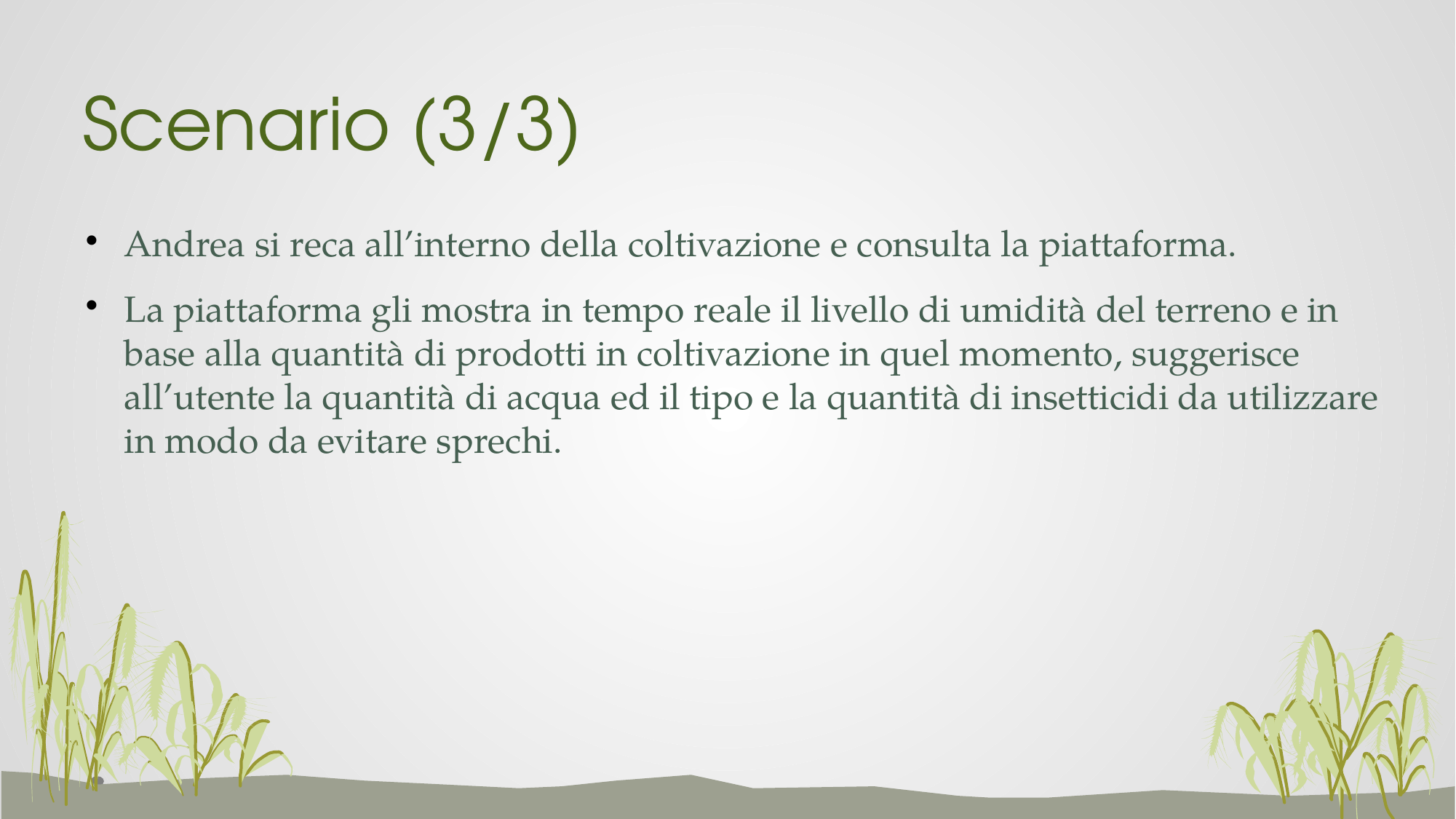

Scenario (3/3)
Andrea si reca all’interno della coltivazione e consulta la piattaforma.
La piattaforma gli mostra in tempo reale il livello di umidità del terreno e in base alla quantità di prodotti in coltivazione in quel momento, suggerisce all’utente la quantità di acqua ed il tipo e la quantità di insetticidi da utilizzare in modo da evitare sprechi.